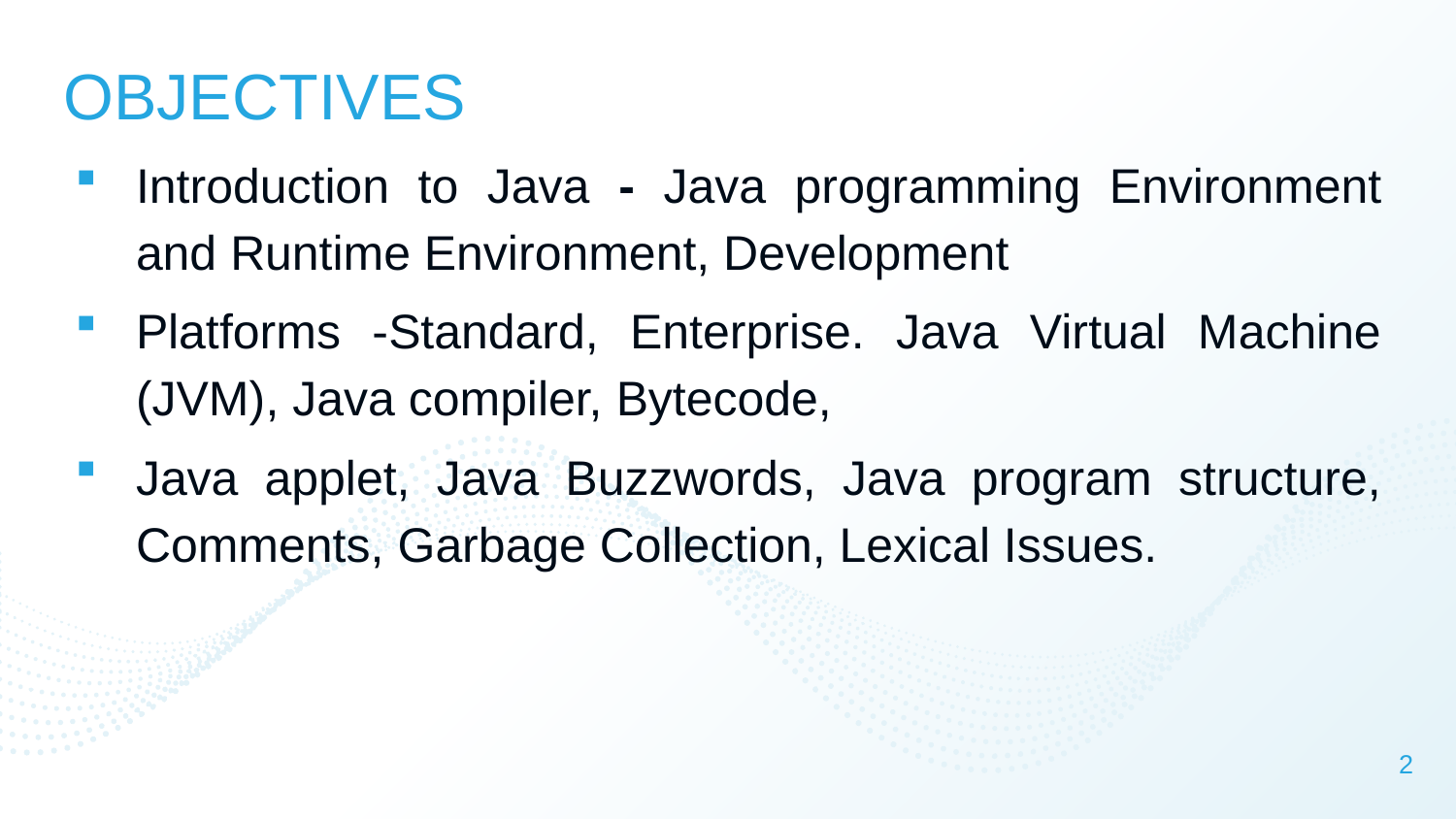

# OBJECTIVES
Introduction to Java - Java programming Environment and Runtime Environment, Development
Platforms -Standard, Enterprise. Java Virtual Machine (JVM), Java compiler, Bytecode,
Java applet, Java Buzzwords, Java program structure, Comments, Garbage Collection, Lexical Issues.
2